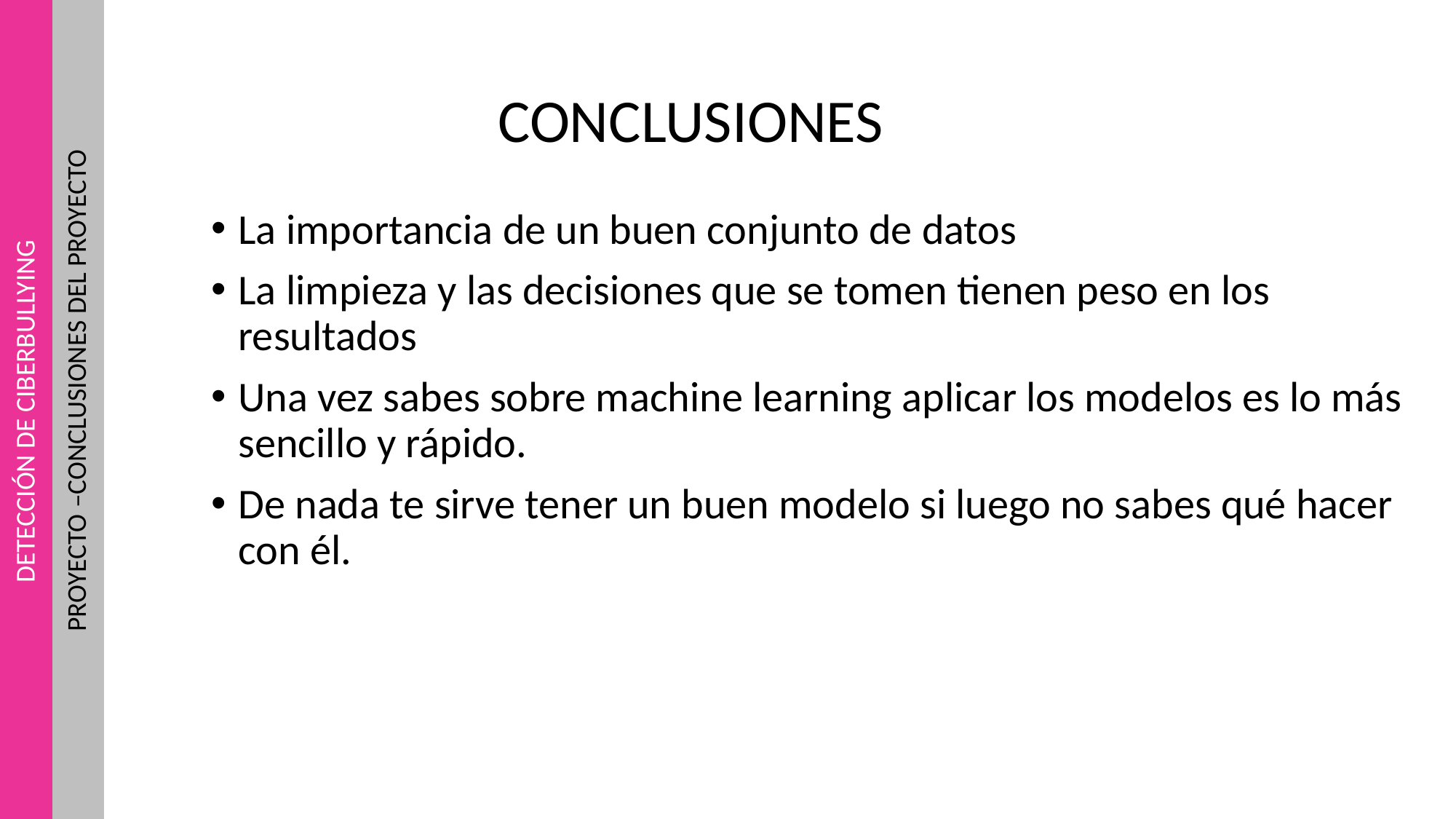

# CONCLUSIONES
La importancia de un buen conjunto de datos
La limpieza y las decisiones que se tomen tienen peso en los resultados
Una vez sabes sobre machine learning aplicar los modelos es lo más sencillo y rápido.
De nada te sirve tener un buen modelo si luego no sabes qué hacer con él.
DETECCIÓN DE CIBERBULLYING
PROYECTO –CONCLUSIONES DEL PROYECTO